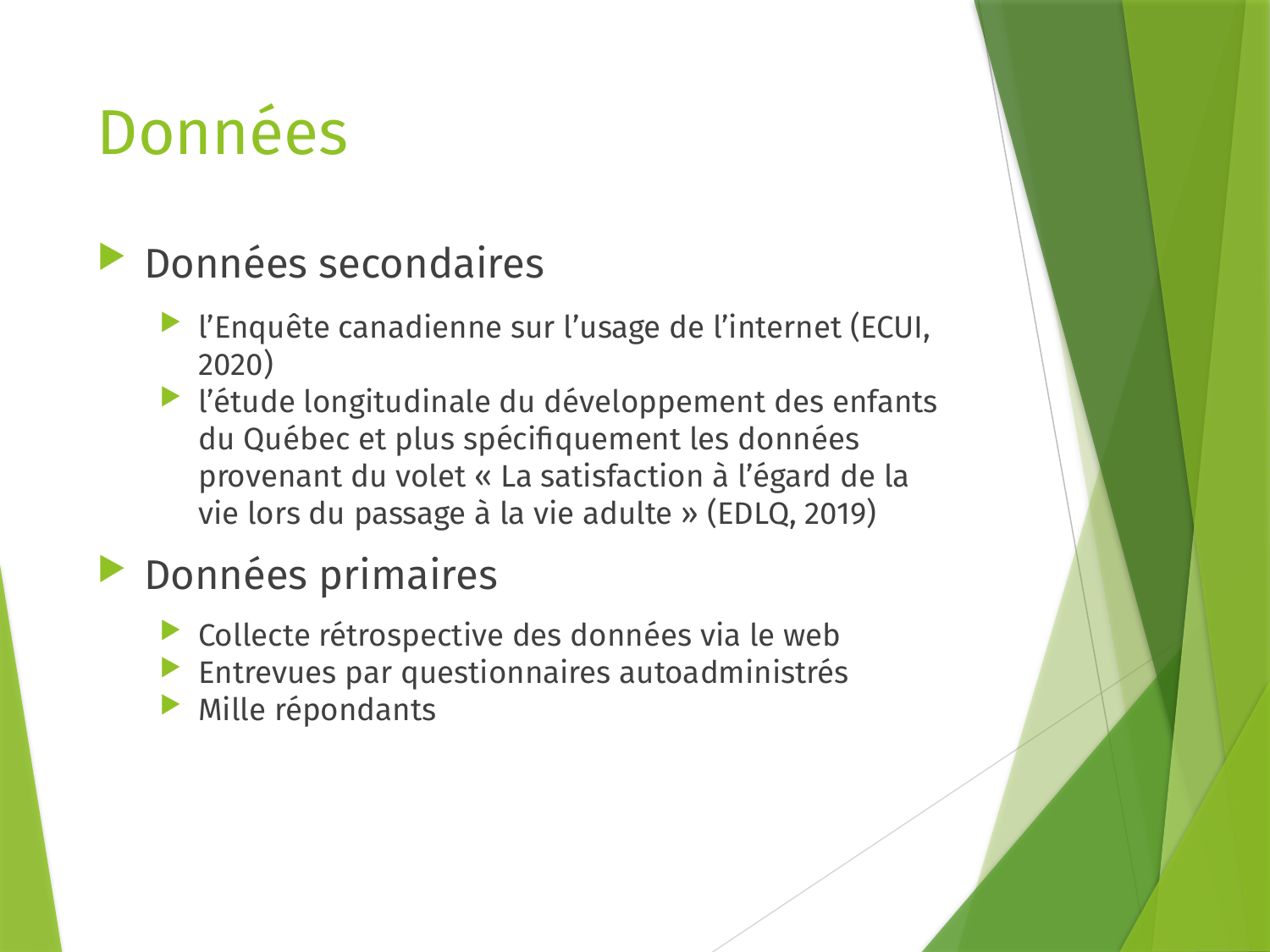

# Données
Données secondaires
l’Enquête canadienne sur l’usage de l’internet (ECUI, 2020)
l’étude longitudinale du développement des enfants du Québec et plus spécifiquement les données provenant du volet « La satisfaction à l’égard de la vie lors du passage à la vie adulte » (EDLQ, 2019)
Données primaires
Collecte rétrospective des données via le web
Entrevues par questionnaires autoadministrés
Mille répondants